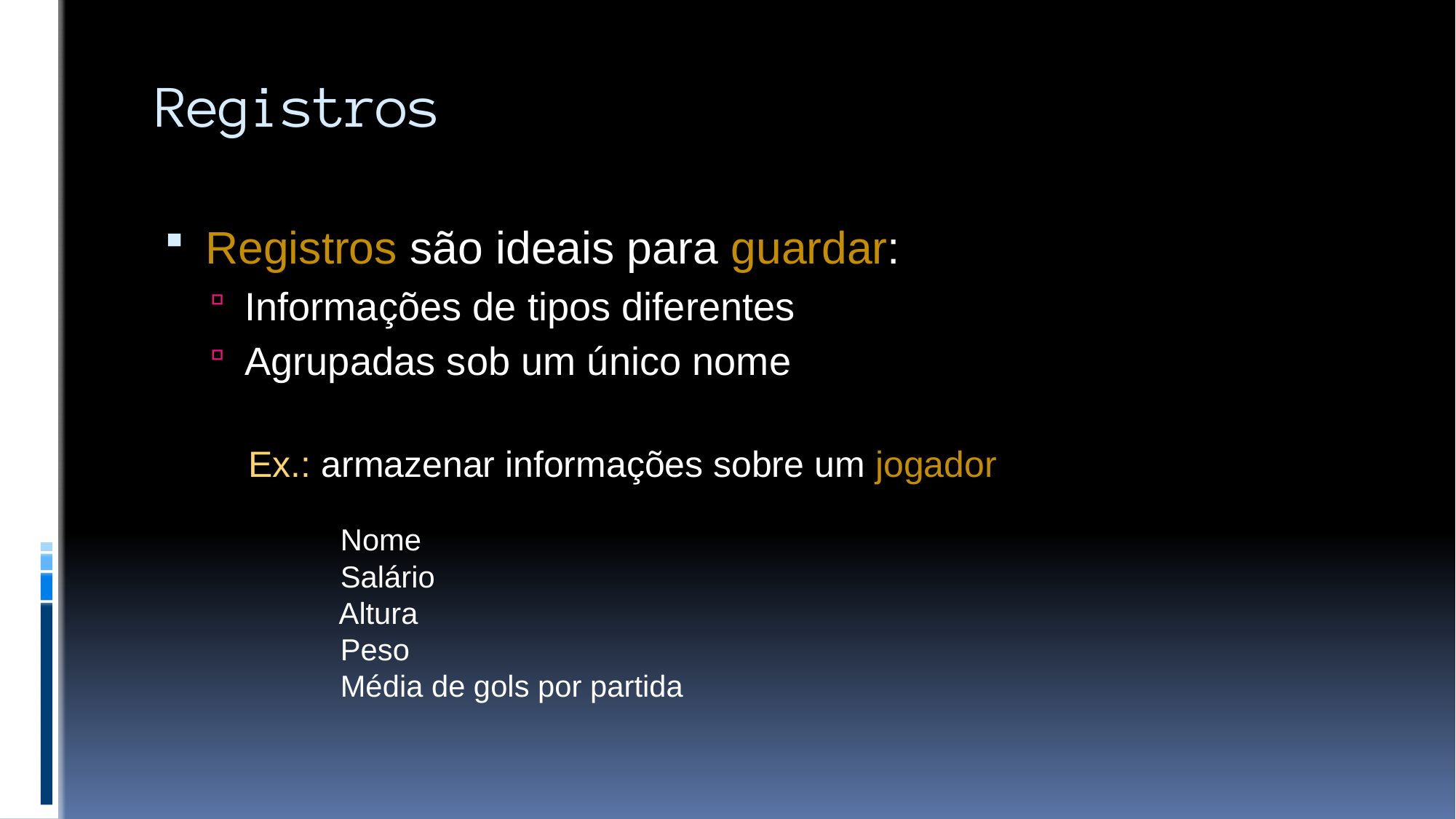

# Registros
Registros são ideais para guardar:
Informações de tipos diferentes
Agrupadas sob um único nome

Ex.: armazenar informações sobre um jogador

           Nome
           Salário
           Altura
           Peso
           Média de gols por partida